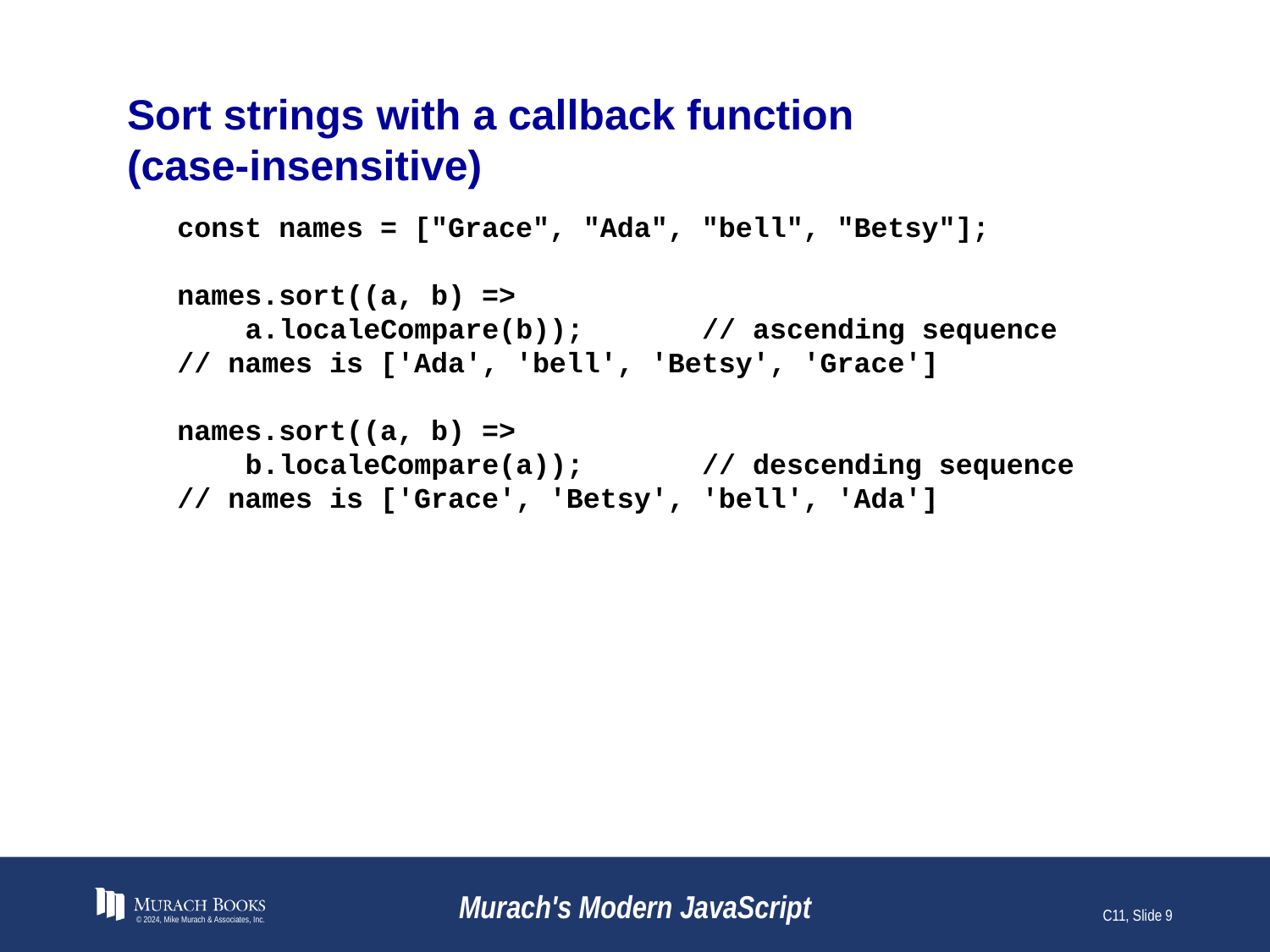

# Sort strings with a callback function (case-insensitive)
const names = ["Grace", "Ada", "bell", "Betsy"];

names.sort((a, b) =>
    a.localeCompare(b));       // ascending sequence
// names is ['Ada', 'bell', 'Betsy', 'Grace']

names.sort((a, b) =>
    b.localeCompare(a));       // descending sequence
// names is ['Grace', 'Betsy', 'bell', 'Ada']

© 2024, Mike Murach & Associates, Inc.
Murach's Modern JavaScript

C11, Slide 9